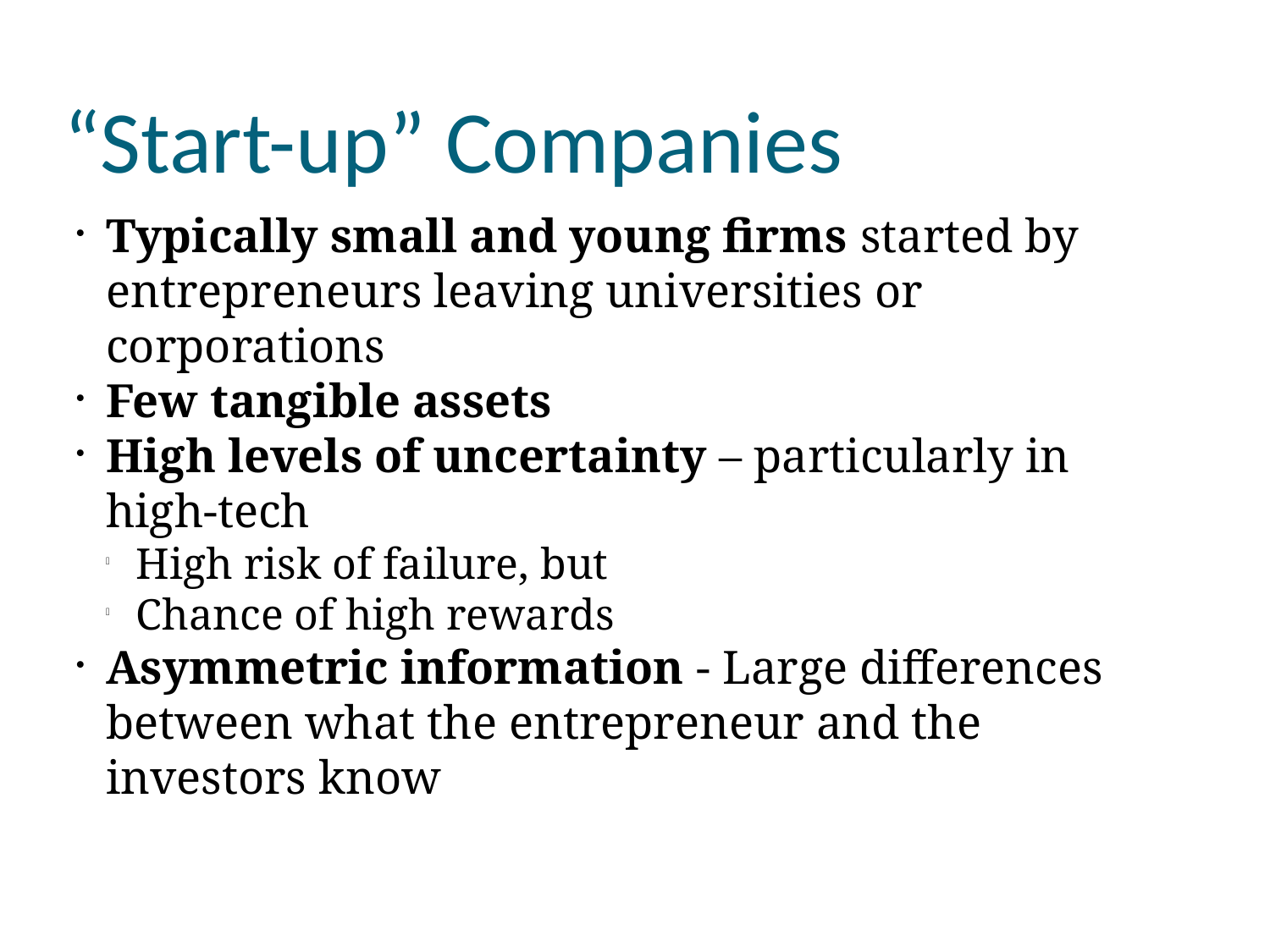

“Start-up” Companies
Typically small and young firms started by entrepreneurs leaving universities or corporations
Few tangible assets
High levels of uncertainty – particularly in high-tech
High risk of failure, but
Chance of high rewards
Asymmetric information - Large differences between what the entrepreneur and the investors know